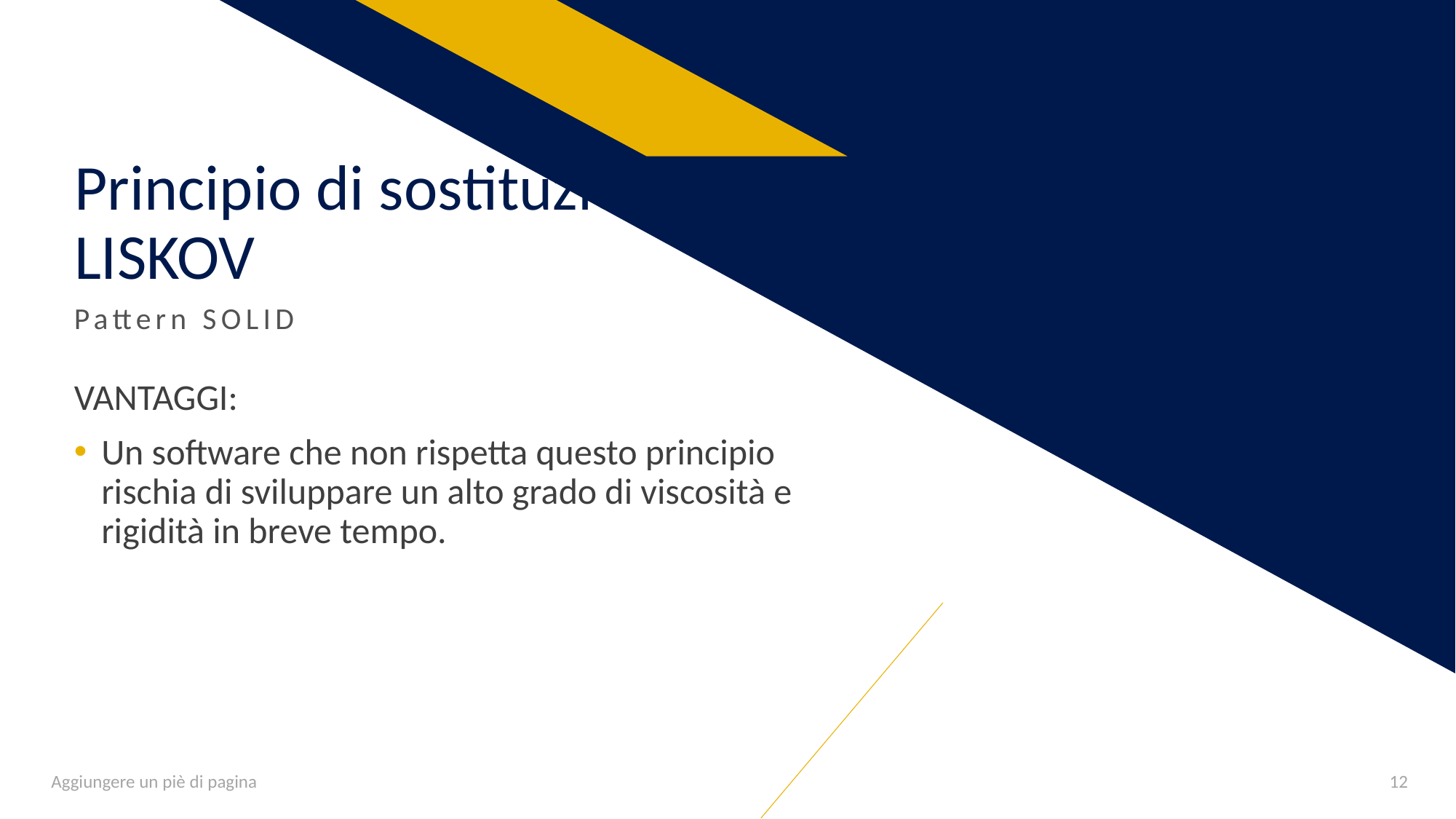

# Principio di sostituzione di LISKOV
Pattern SOLID
VANTAGGI:
Un software che non rispetta questo principio rischia di sviluppare un alto grado di viscosità e rigidità in breve tempo.
Aggiungere un piè di pagina
12